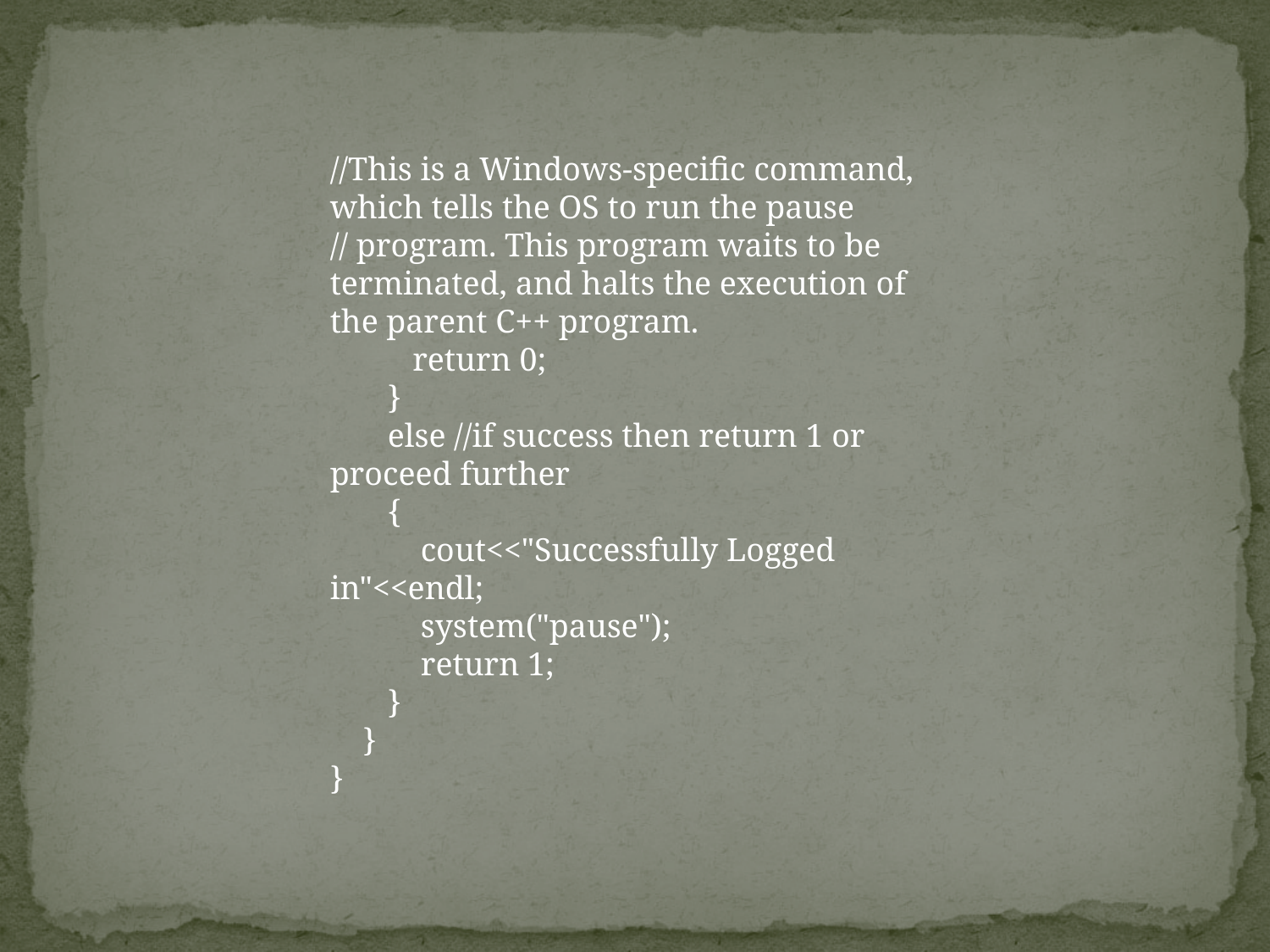

//This is a Windows-specific command, which tells the OS to run the pause
// program. This program waits to be terminated, and halts the execution of the parent C++ program.
          return 0;
       }
       else //if success then return 1 or proceed further
       {
           cout<<"Successfully Logged in"<<endl;
           system("pause");
           return 1;
       }
    }
}